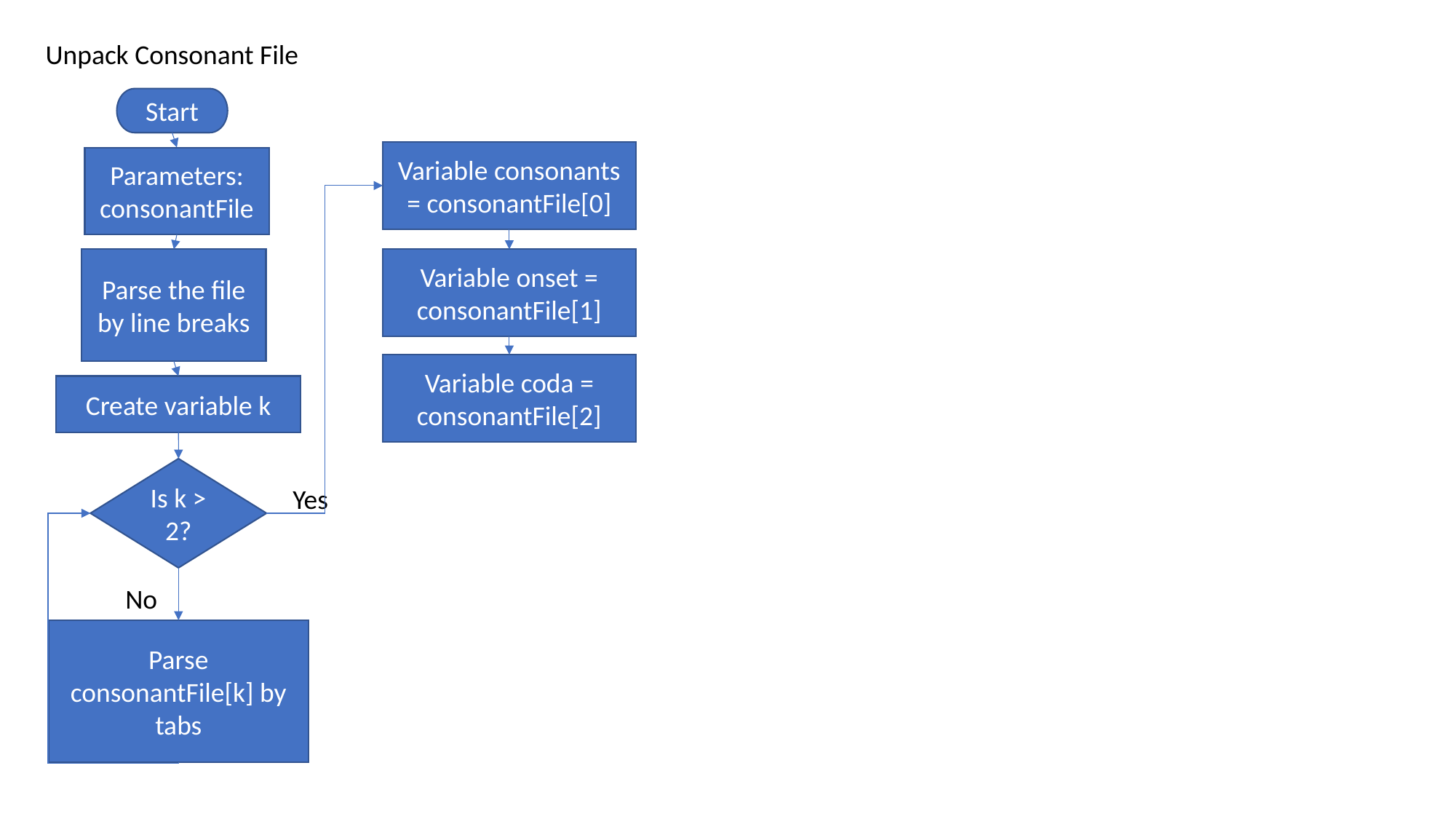

Unpack Consonant File
Start
Variable consonants = consonantFile[0]
Parameters: consonantFile
Parse the file by line breaks
Variable onset = consonantFile[1]
Variable coda = consonantFile[2]
Create variable k
Is k > 2?
Yes
No
Parse consonantFile[k] by tabs